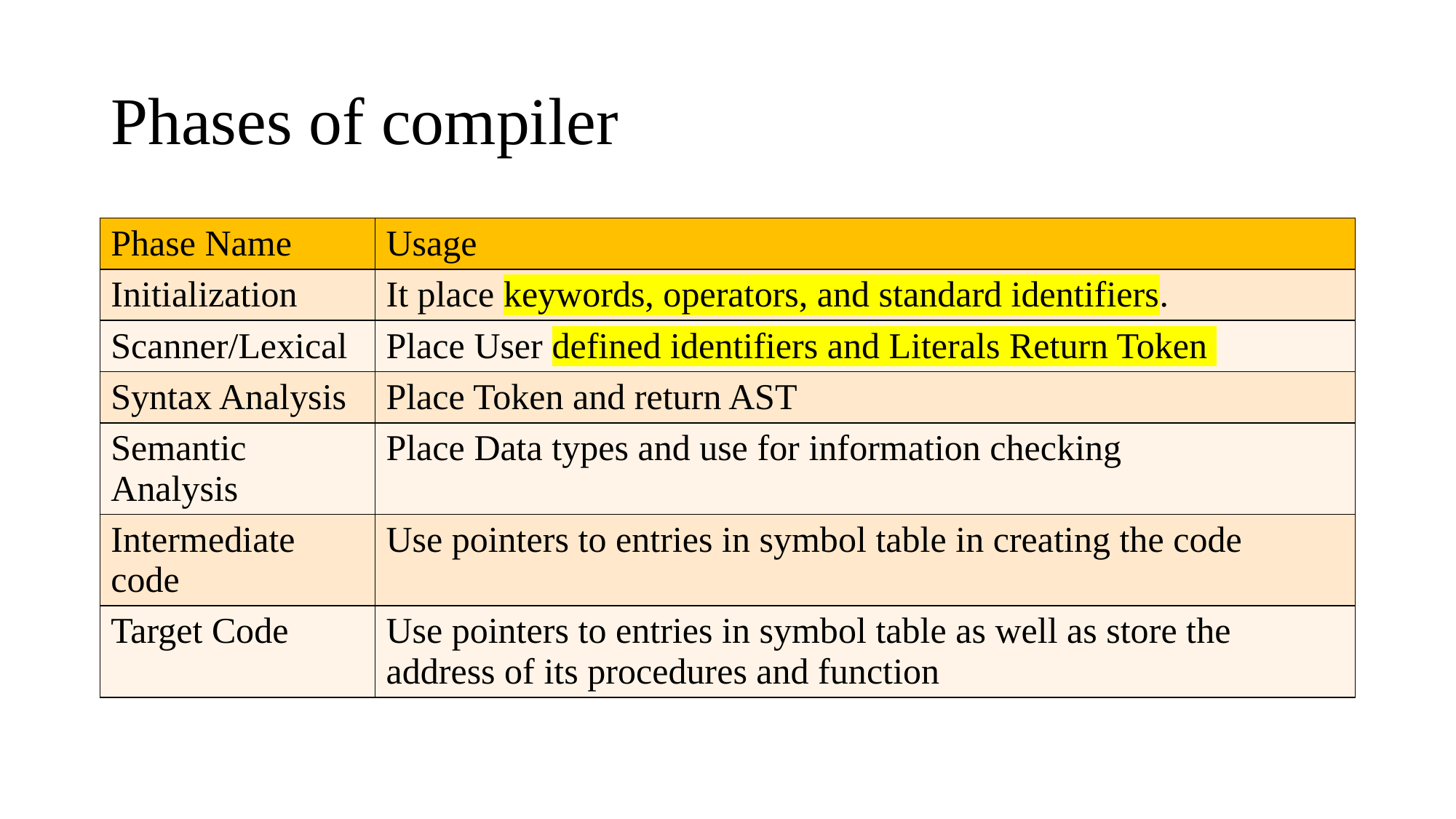

# Phases of compiler
| Phase Name | Usage |
| --- | --- |
| Initialization | It place keywords, operators, and standard identifiers. |
| Scanner/Lexical | Place User defined identifiers and Literals Return Token |
| Syntax Analysis | Place Token and return AST |
| Semantic Analysis | Place Data types and use for information checking |
| Intermediate code | Use pointers to entries in symbol table in creating the code |
| Target Code | Use pointers to entries in symbol table as well as store the address of its procedures and function |